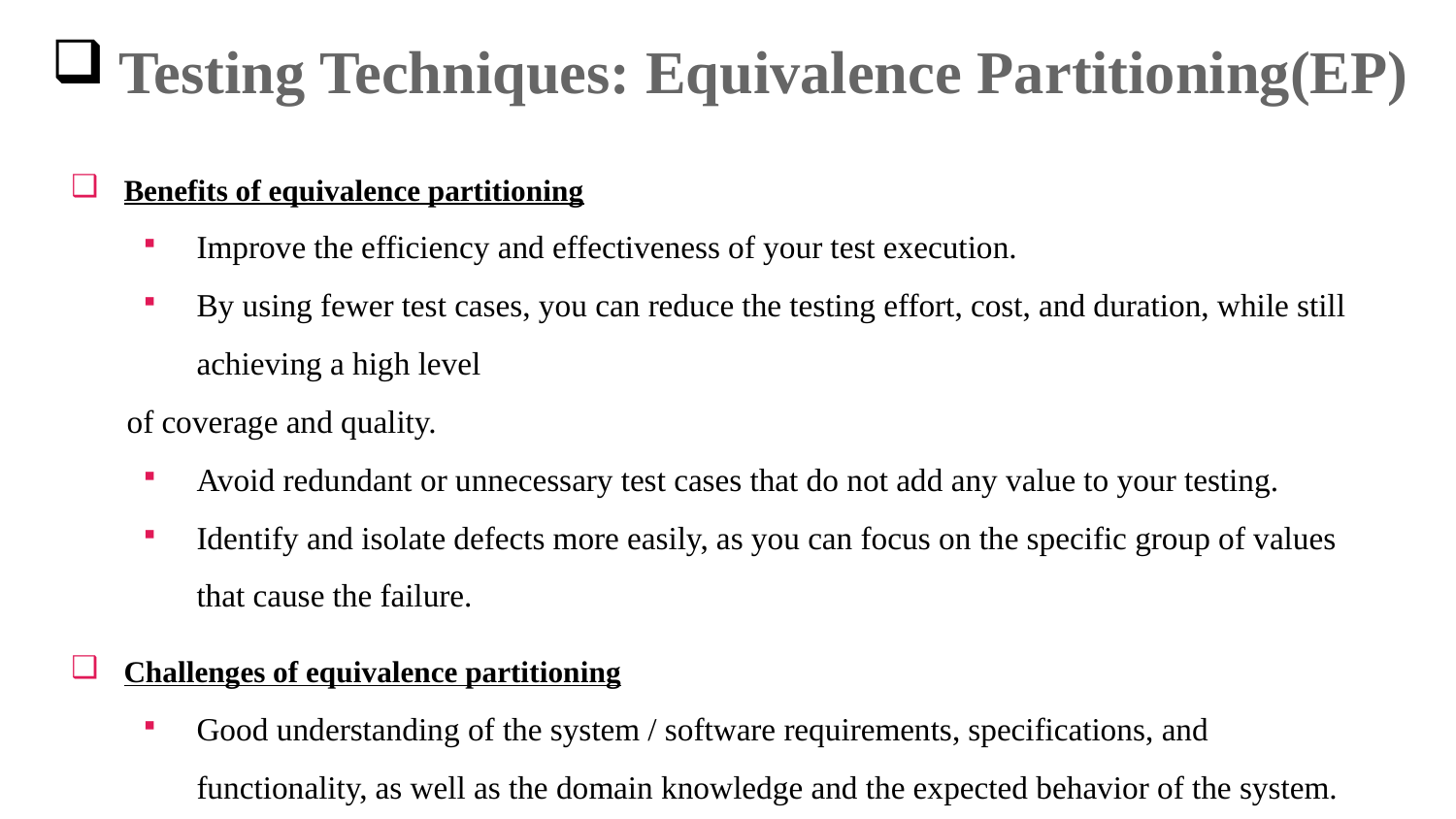

# Testing Techniques: Equivalence Partitioning(EP)
Benefits of equivalence partitioning
Improve the efficiency and effectiveness of your test execution.
By using fewer test cases, you can reduce the testing effort, cost, and duration, while still achieving a high level
of coverage and quality.
Avoid redundant or unnecessary test cases that do not add any value to your testing.
Identify and isolate defects more easily, as you can focus on the specific group of values that cause the failure.

Challenges of equivalence partitioning
Good understanding of the system / software requirements, specifications, and functionality, as well as the domain knowledge and the expected behavior of the system.

Equivalence partitioning may not be suitable for all types of testing, such as performance, security, or usability testing, where you may need to test different aspects or variations of the system.